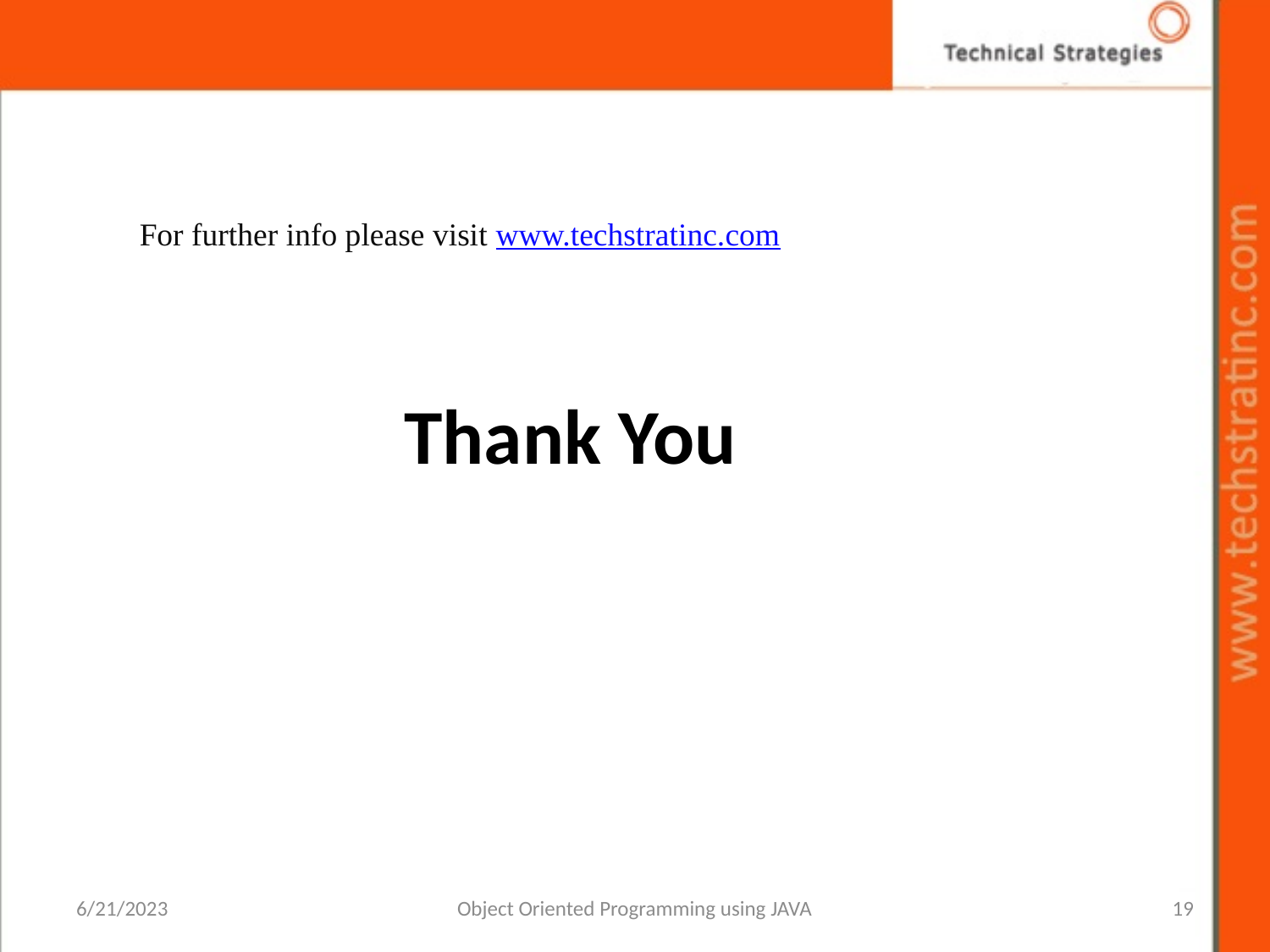

For further info please visit www.techstratinc.com
Thank You
6/21/2023
Object Oriented Programming using JAVA
19